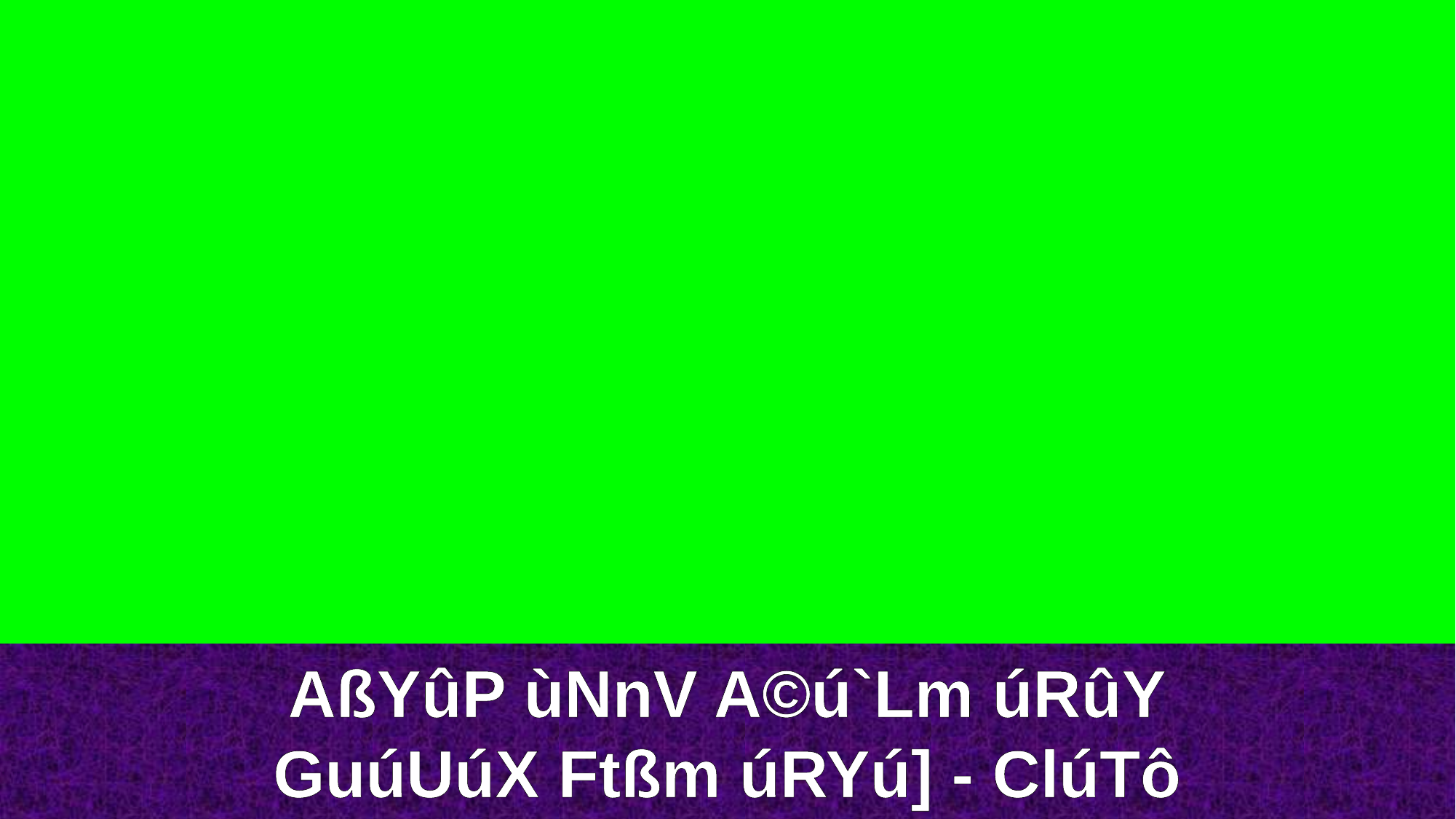

AßYûP ùNnV A©ú`Lm úRûY
GuúUúX Ftßm úRYú] - ClúTô